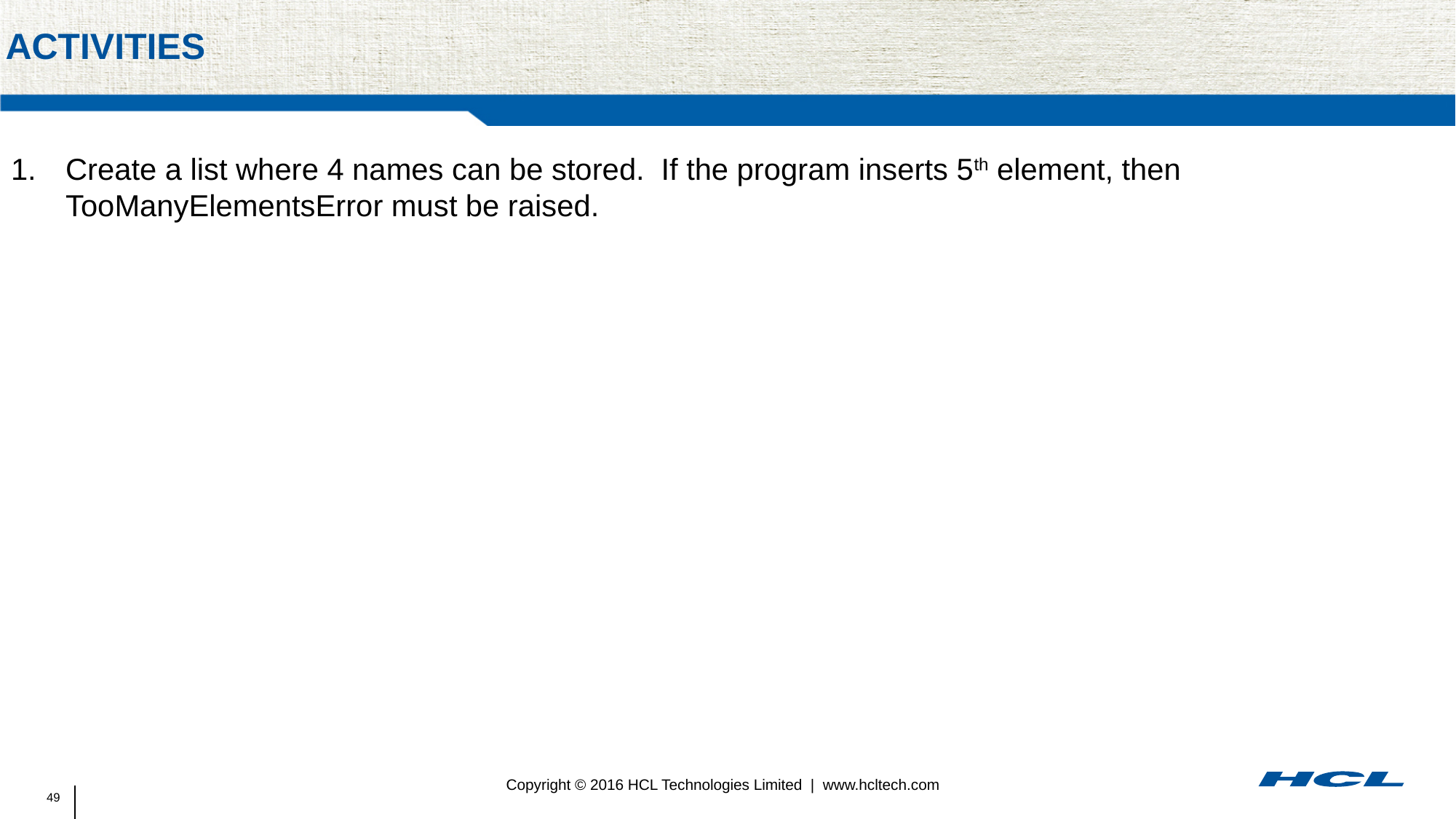

# activities
Create a list where 4 names can be stored.  If the program inserts 5th element, then TooManyElementsError must be raised.

       Hint : Create a custom exception class.  Inherit from Exception base class.
                 Write  a program to accept four elements in a list.  If the 5th element is appended, raise
                 the exception.